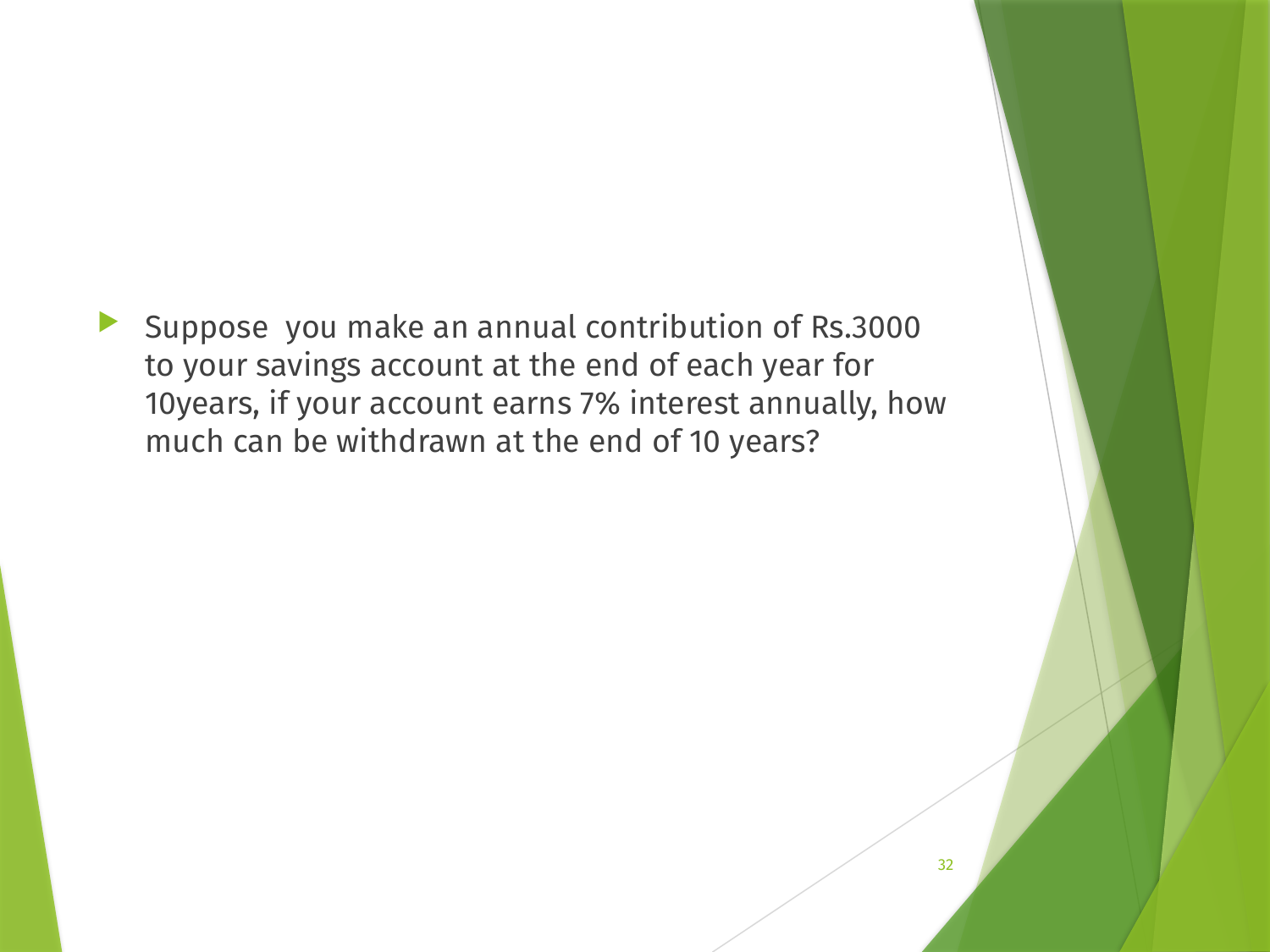

#
Suppose  you make an annual contribution of Rs.3000 to your savings account at the end of each year for 10years, if your account earns 7% interest annually, how much can be withdrawn at the end of 10 years?

32